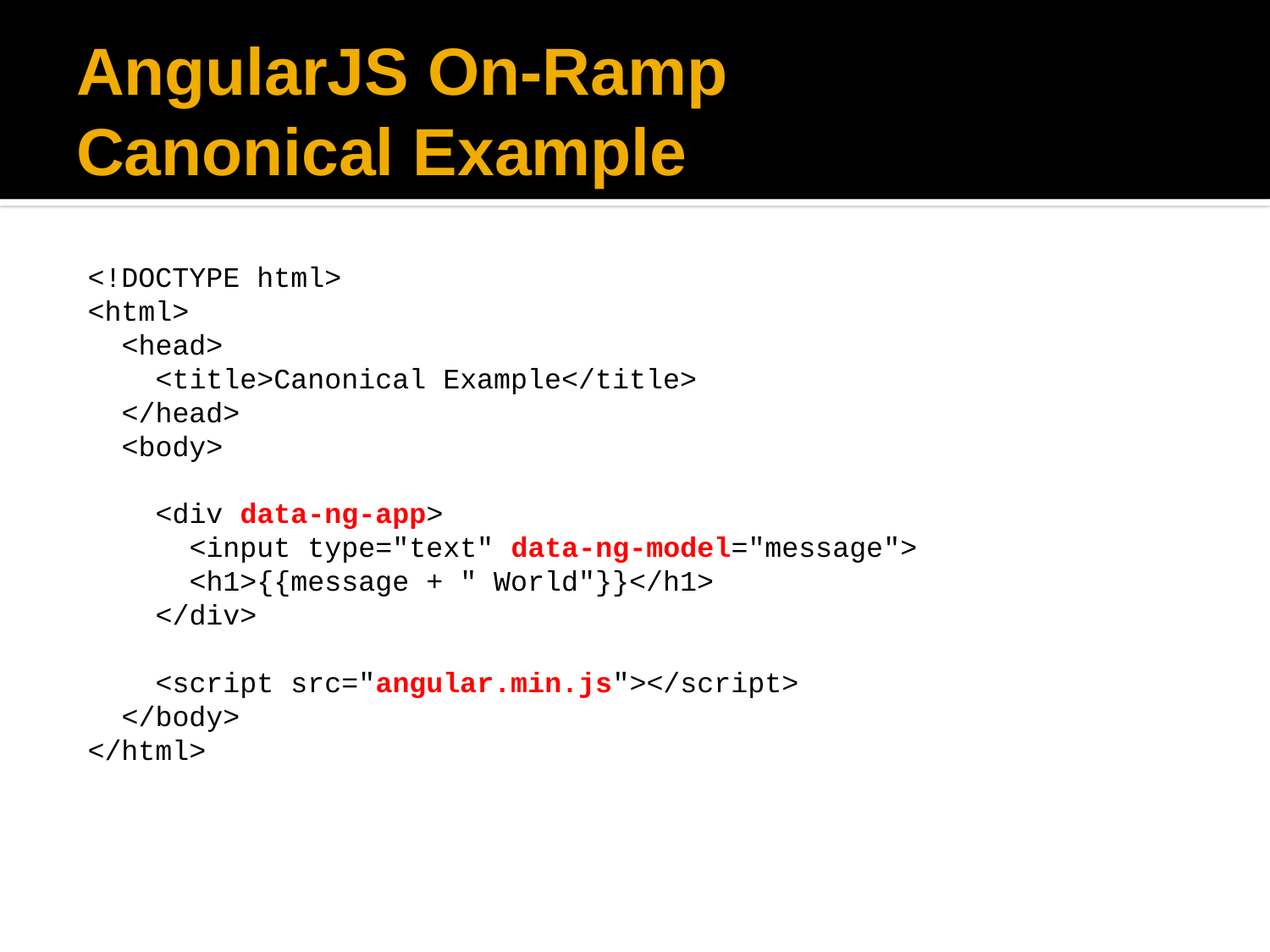

# AngularJS On-Ramp Canonical Example
<!DOCTYPE html>
<html>
  <head>
    <title>Canonical Example</title>
  </head>
  <body>

    <div data-ng-app>
      <input type="text" data-ng-model="message">
      <h1>{{message + " World"}}</h1>
    </div>

    <script src="angular.min.js"></script>
  </body>
</html>